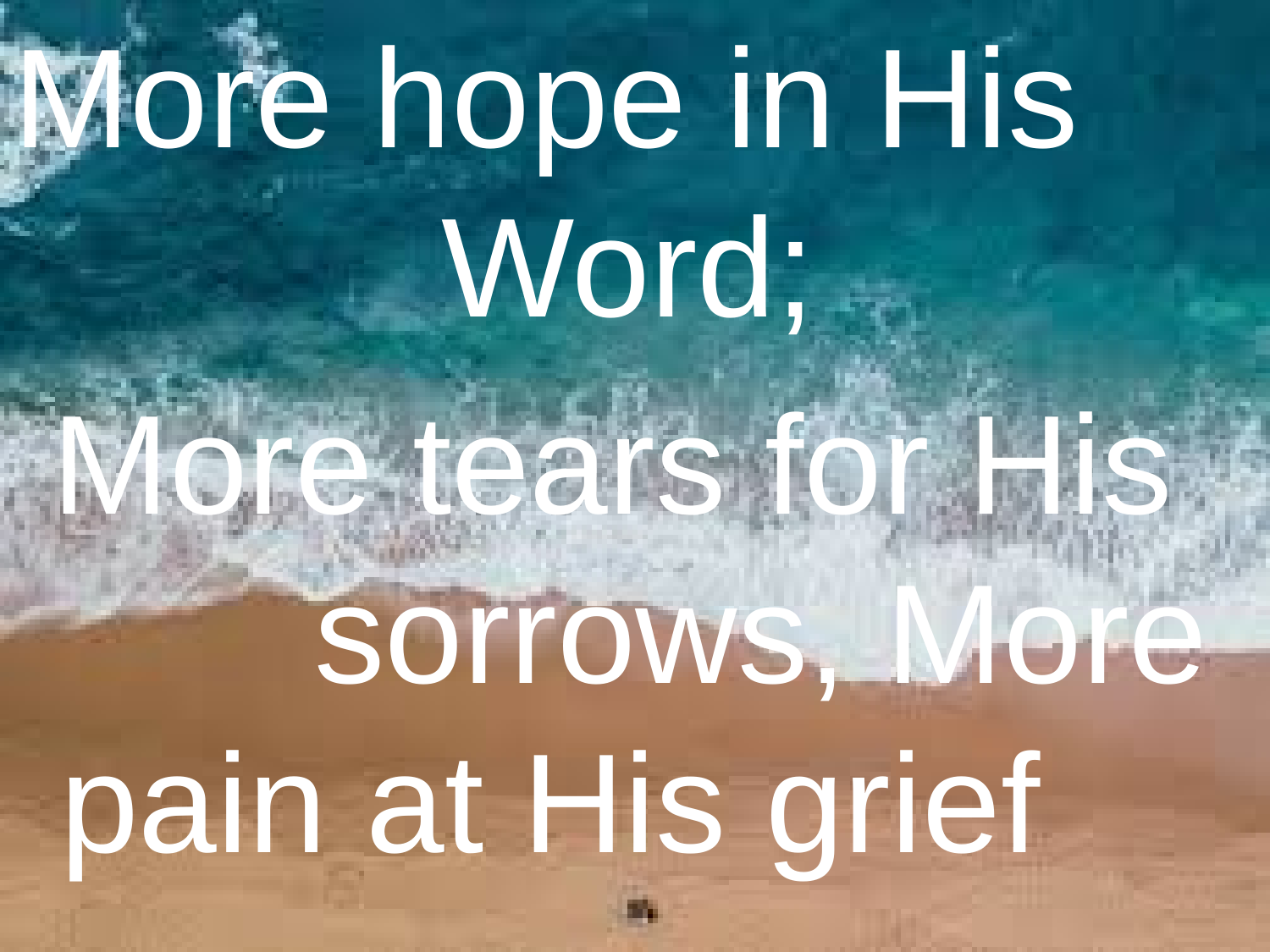

More hope in His 				Word;
 More tears for His 		sorrows, More pain at His grief